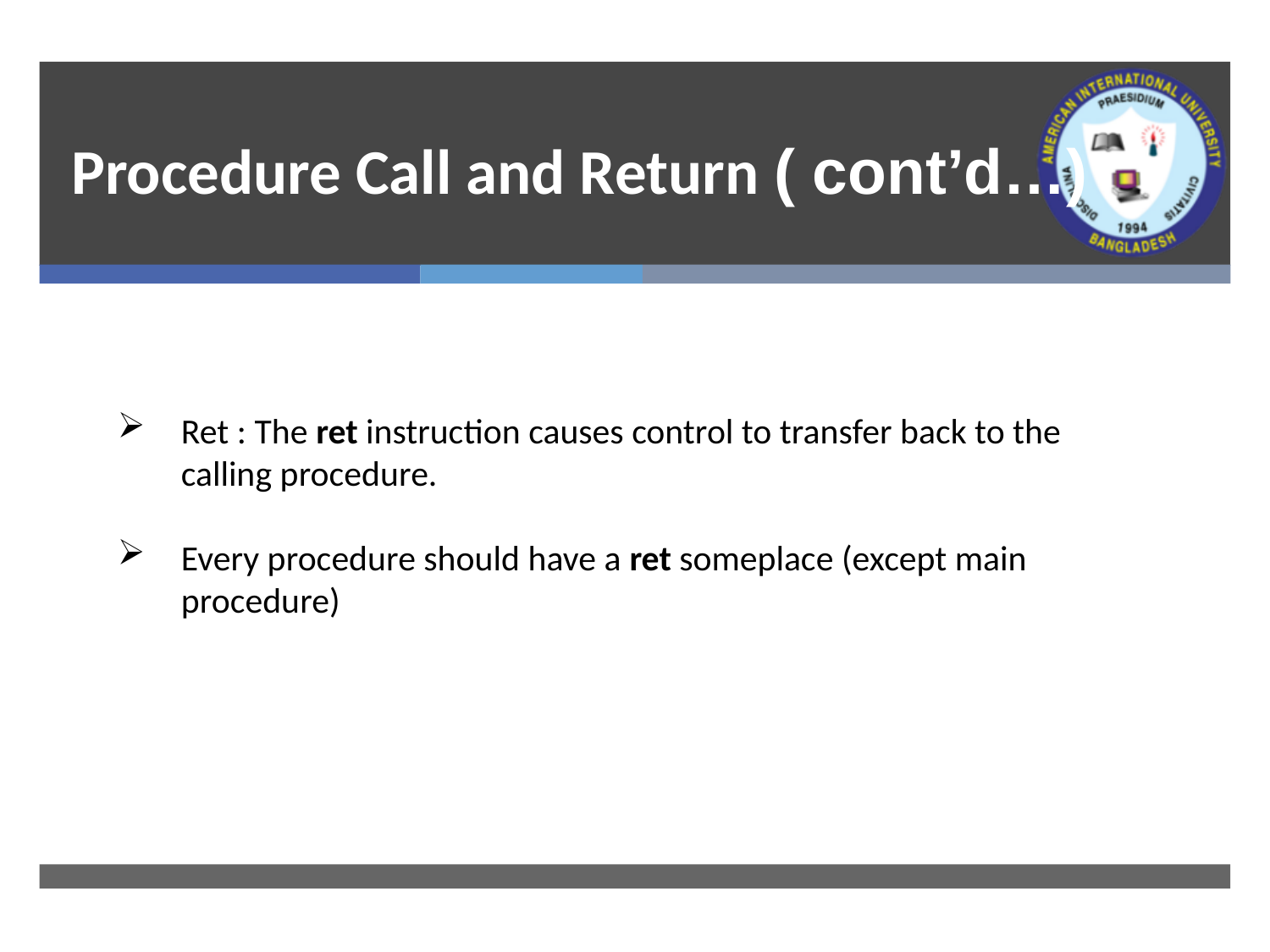

# Procedure Call and Return ( cont’d…)
Ret : The ret instruction causes control to transfer back to the calling procedure.

Every procedure should have a ret someplace (except main procedure)